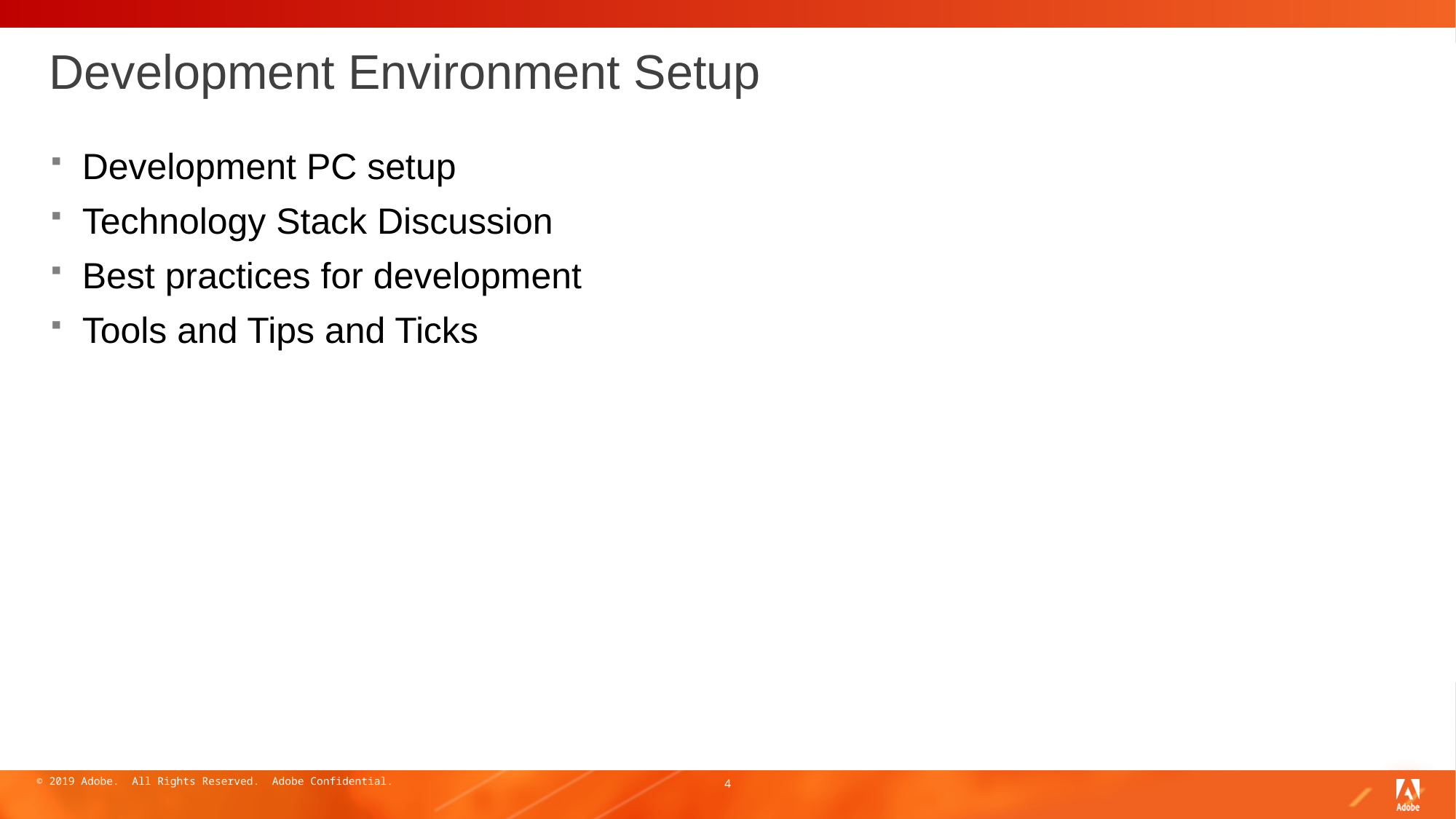

# Development Environment Setup
Development PC setup
Technology Stack Discussion
Best practices for development
Tools and Tips and Ticks
4